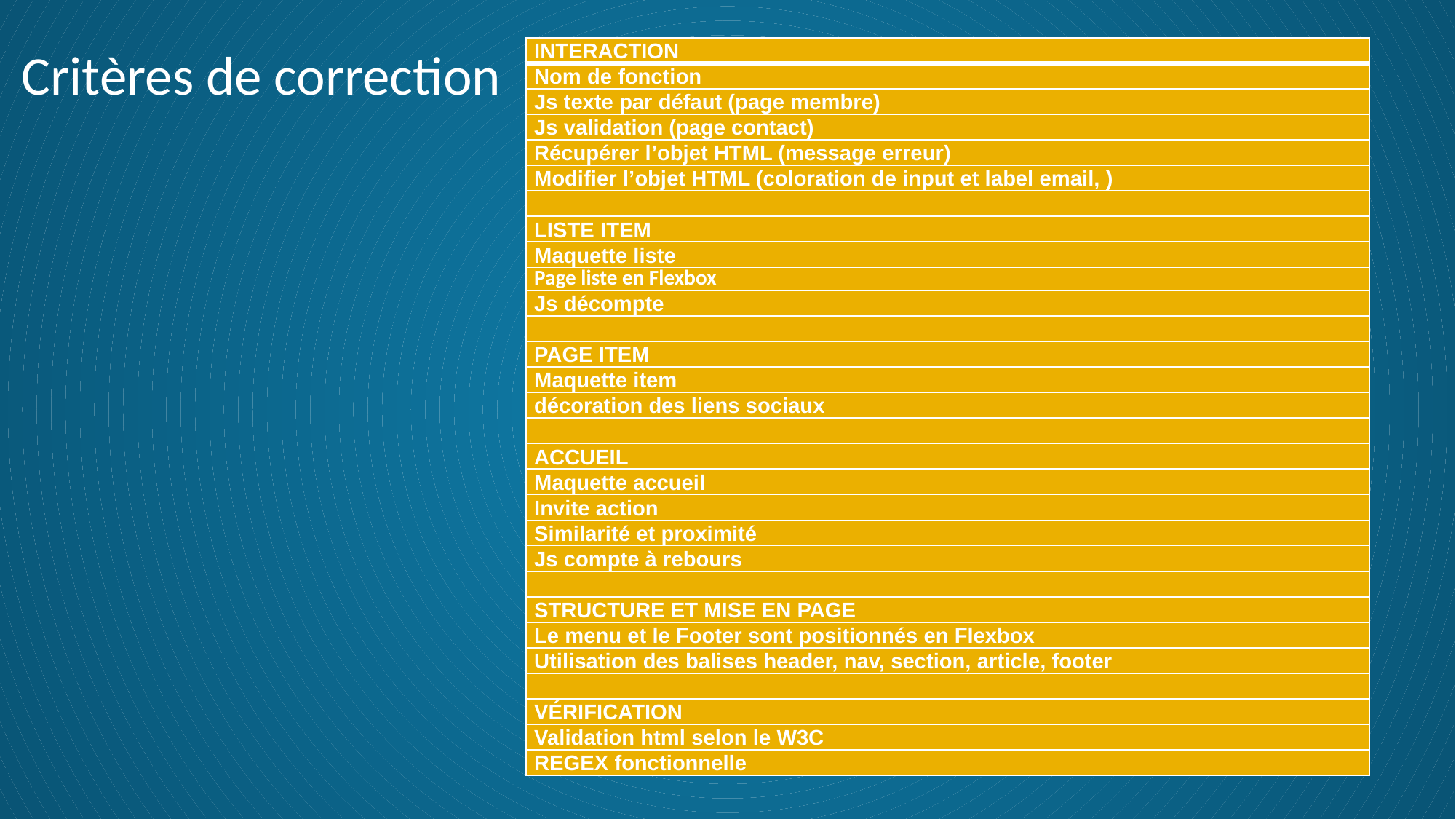

# Critères de correction
| INTERACTION |
| --- |
| Nom de fonction |
| Js texte par défaut (page membre) |
| Js validation (page contact) |
| Récupérer l’objet HTML (message erreur) |
| Modifier l’objet HTML (coloration de input et label email, ) |
|  |
| LISTE ITEM |
| Maquette liste |
| Page liste en Flexbox |
| Js décompte |
|  |
| PAGE ITEM |
| Maquette item |
| décoration des liens sociaux |
|  |
| ACCUEIL |
| Maquette accueil |
| Invite action |
| Similarité et proximité |
| Js compte à rebours |
|  |
| STRUCTURE ET MISE EN PAGE |
| Le menu et le Footer sont positionnés en Flexbox |
| Utilisation des balises header, nav, section, article, footer |
|  |
| VÉRIFICATION |
| Validation html selon le W3C |
| REGEX fonctionnelle |